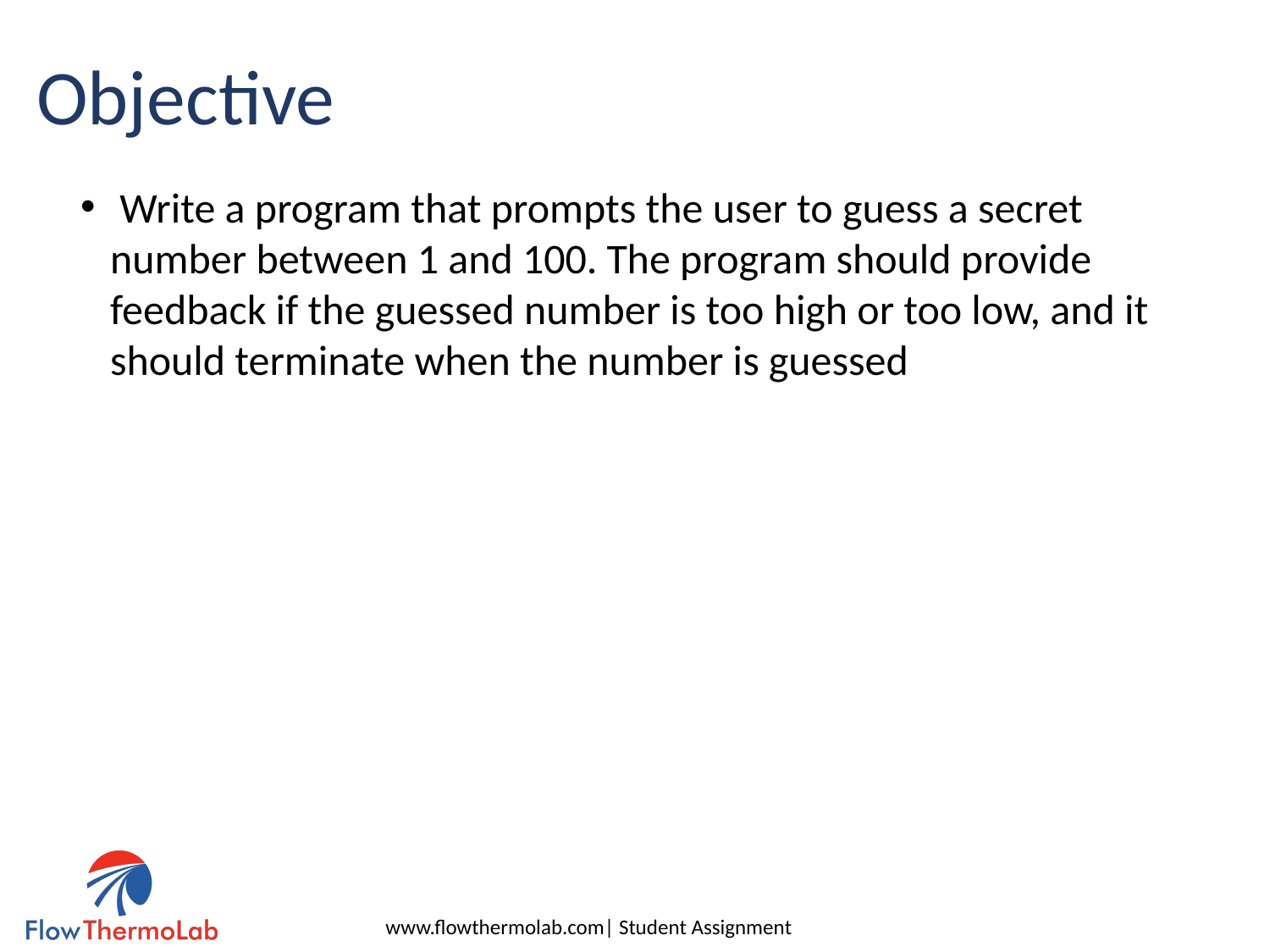

# Objective
 Write a program that prompts the user to guess a secret number between 1 and 100. The program should provide feedback if the guessed number is too high or too low, and it should terminate when the number is guessed